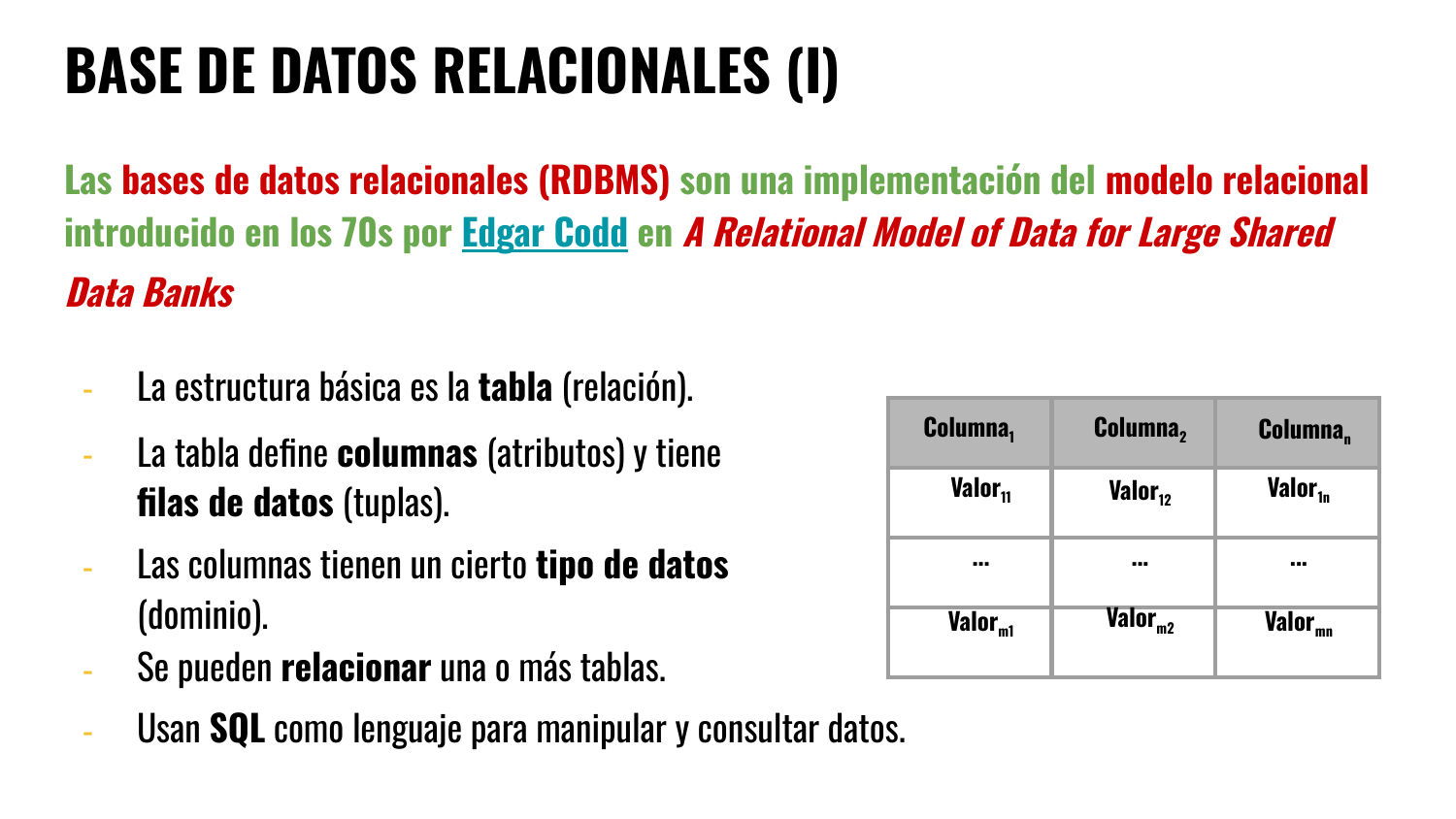

# BASE DE DATOS RELACIONALES (I)
Las bases de datos relacionales (RDBMS) son una implementación del modelo relacional introducido en los 70s por Edgar Codd en A Relational Model of Data for Large Shared Data Banks
La estructura básica es la tabla (relación).

|  |  |  |
| --- | --- | --- |
|  |  |  |
|  |  |  |
|  |  |  |
La tabla define columnas (atributos) y tiene filas de datos (tuplas).
Columna1
Columna2
Columnan
Valor11
Valor1n
Valor12
Las columnas tienen un cierto tipo de datos (dominio).

...
...
...
Valorm2
Valorm1
Valormn
Se pueden relacionar una o más tablas.
Usan SQL como lenguaje para manipular y consultar datos.